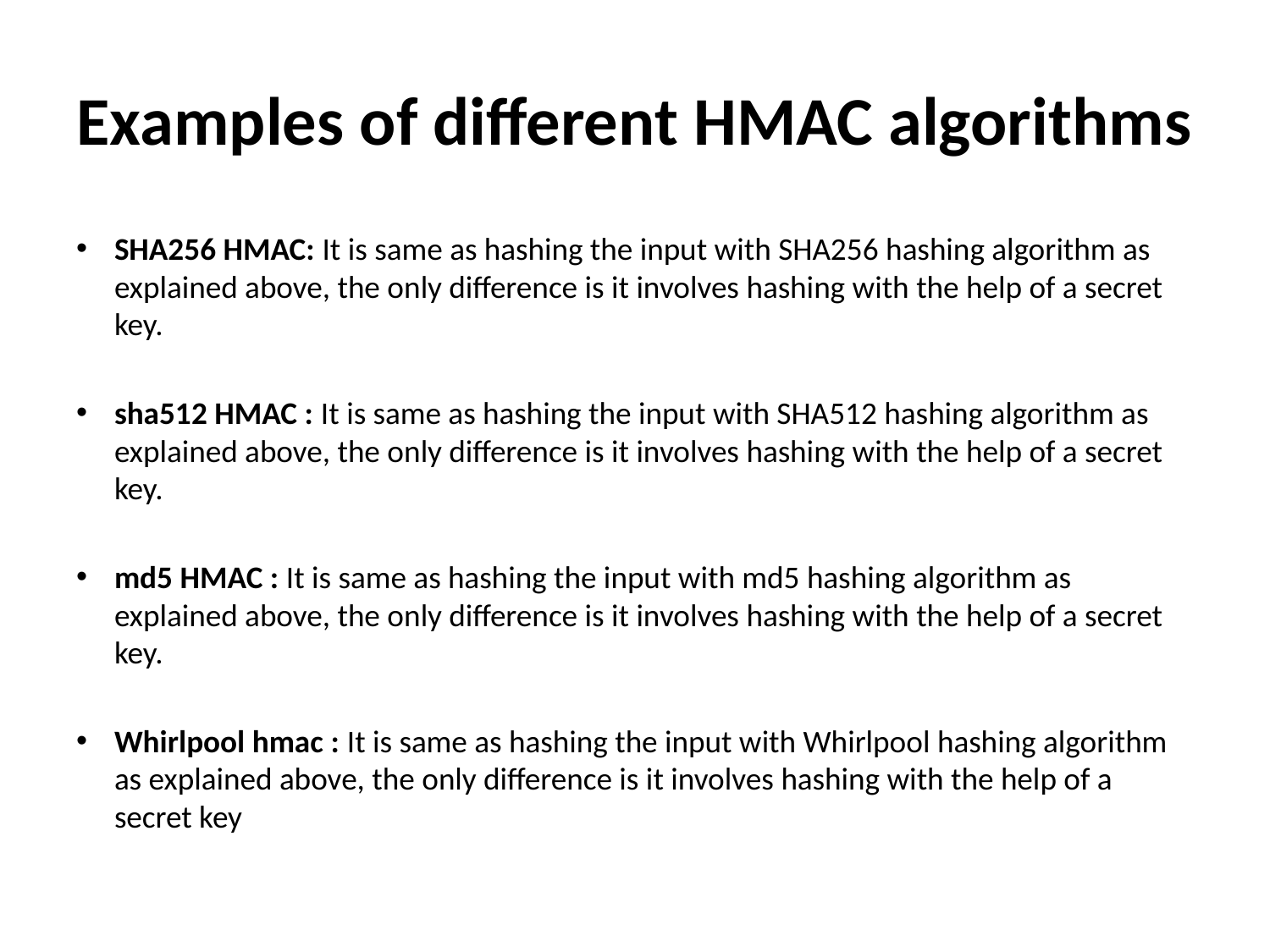

# Examples of different HMAC algorithms
SHA256 HMAC: It is same as hashing the input with SHA256 hashing algorithm as explained above, the only difference is it involves hashing with the help of a secret key.

sha512 HMAC : It is same as hashing the input with SHA512 hashing algorithm as explained above, the only difference is it involves hashing with the help of a secret key.

md5 HMAC : It is same as hashing the input with md5 hashing algorithm as explained above, the only difference is it involves hashing with the help of a secret key.

Whirlpool hmac : It is same as hashing the input with Whirlpool hashing algorithm as explained above, the only difference is it involves hashing with the help of a secret key